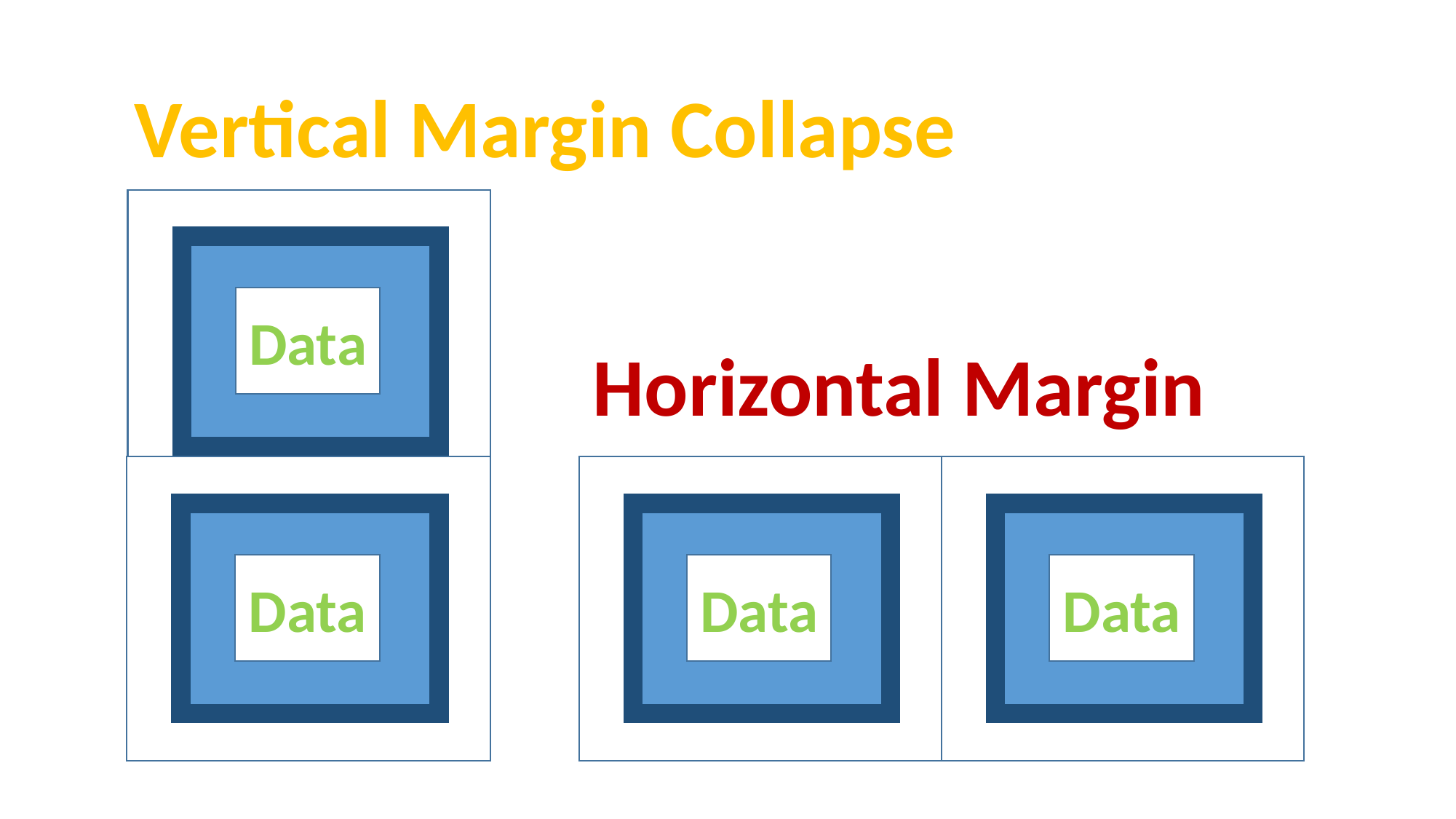

Vertical Margin Collapse

Data
Horizontal Margin

Data

Data

Data